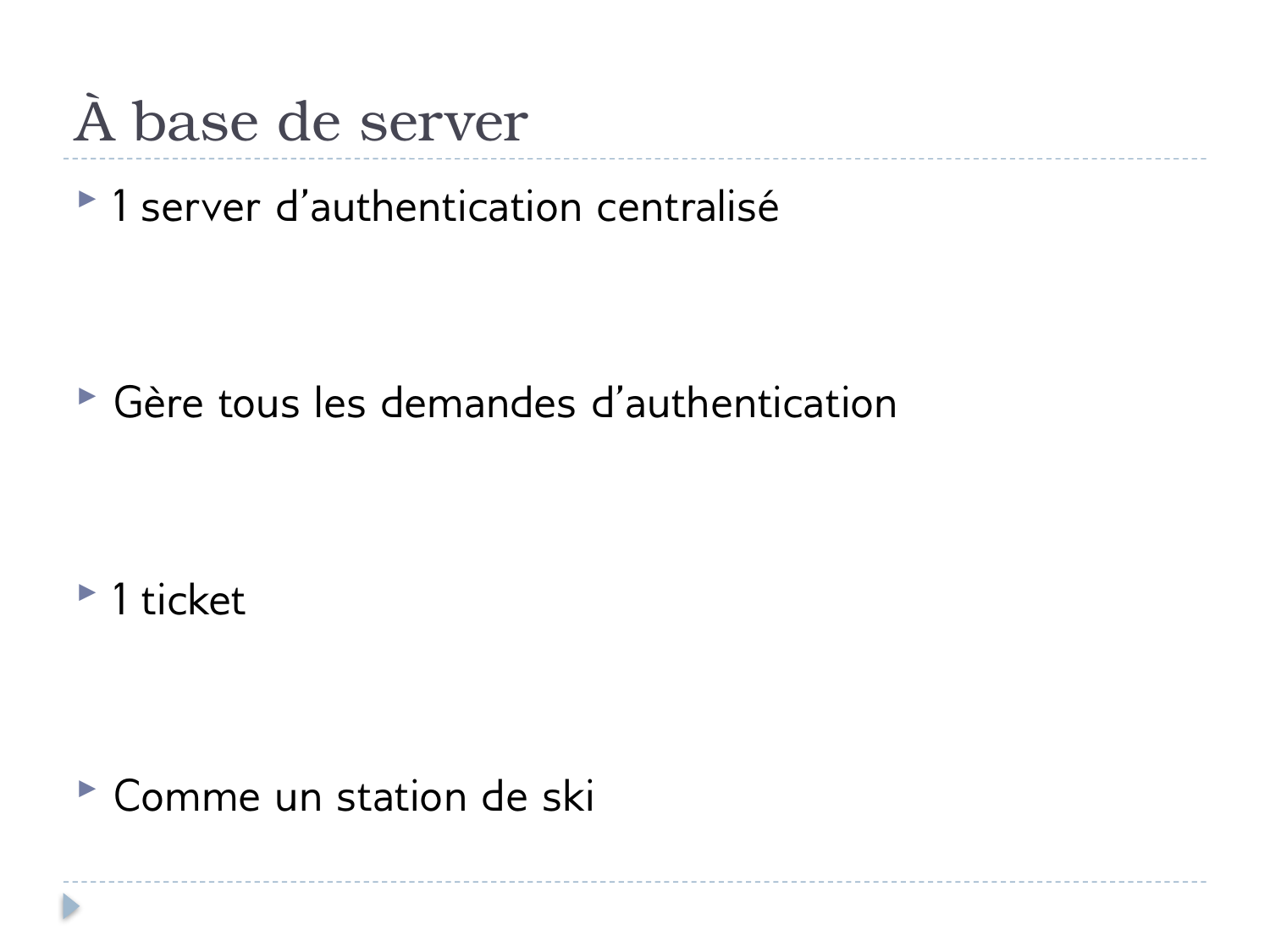

# À base de server
1 server d’authentication centralisé

Gère tous les demandes d’authentication

1 ticket

Comme un station de ski